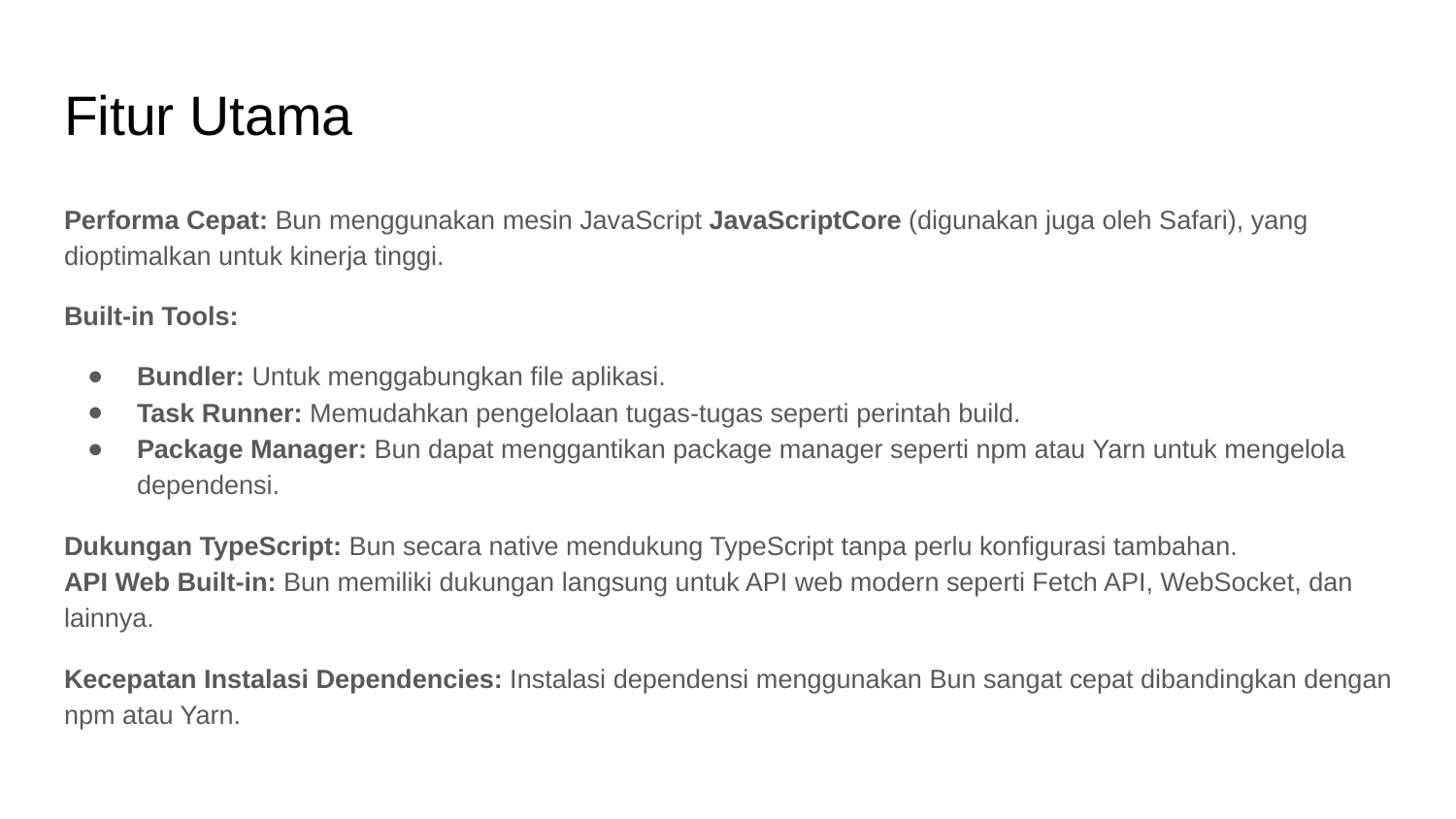

# Fitur Utama
Performa Cepat: Bun menggunakan mesin JavaScript JavaScriptCore (digunakan juga oleh Safari), yang dioptimalkan untuk kinerja tinggi.
Built-in Tools:
Bundler: Untuk menggabungkan file aplikasi.
Task Runner: Memudahkan pengelolaan tugas-tugas seperti perintah build.
Package Manager: Bun dapat menggantikan package manager seperti npm atau Yarn untuk mengelola dependensi.
Dukungan TypeScript: Bun secara native mendukung TypeScript tanpa perlu konfigurasi tambahan.
API Web Built-in: Bun memiliki dukungan langsung untuk API web modern seperti Fetch API, WebSocket, dan lainnya.
Kecepatan Instalasi Dependencies: Instalasi dependensi menggunakan Bun sangat cepat dibandingkan dengan npm atau Yarn.